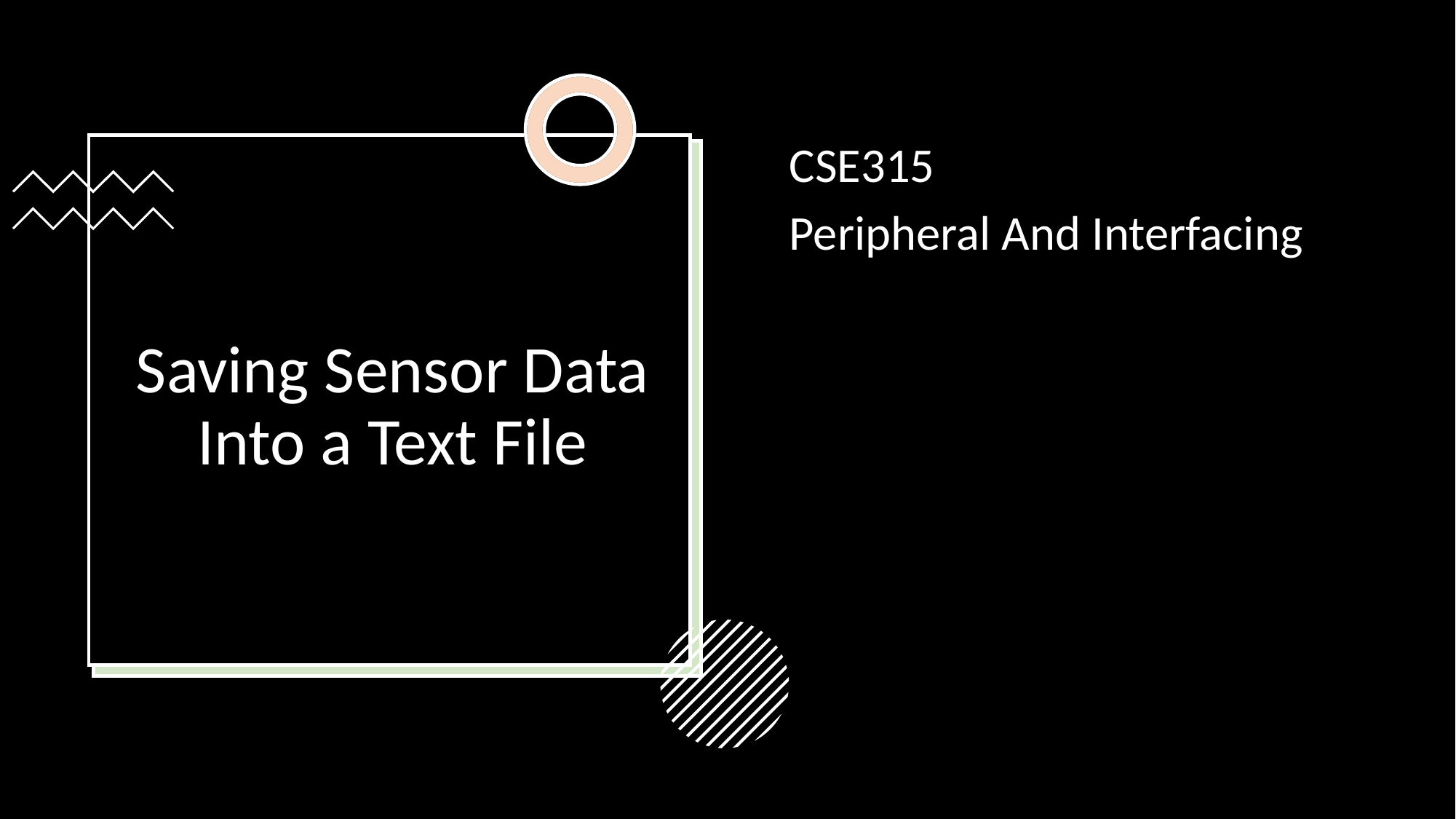

CSE315
Peripheral And Interfacing

# Saving Sensor Data Into a Text File